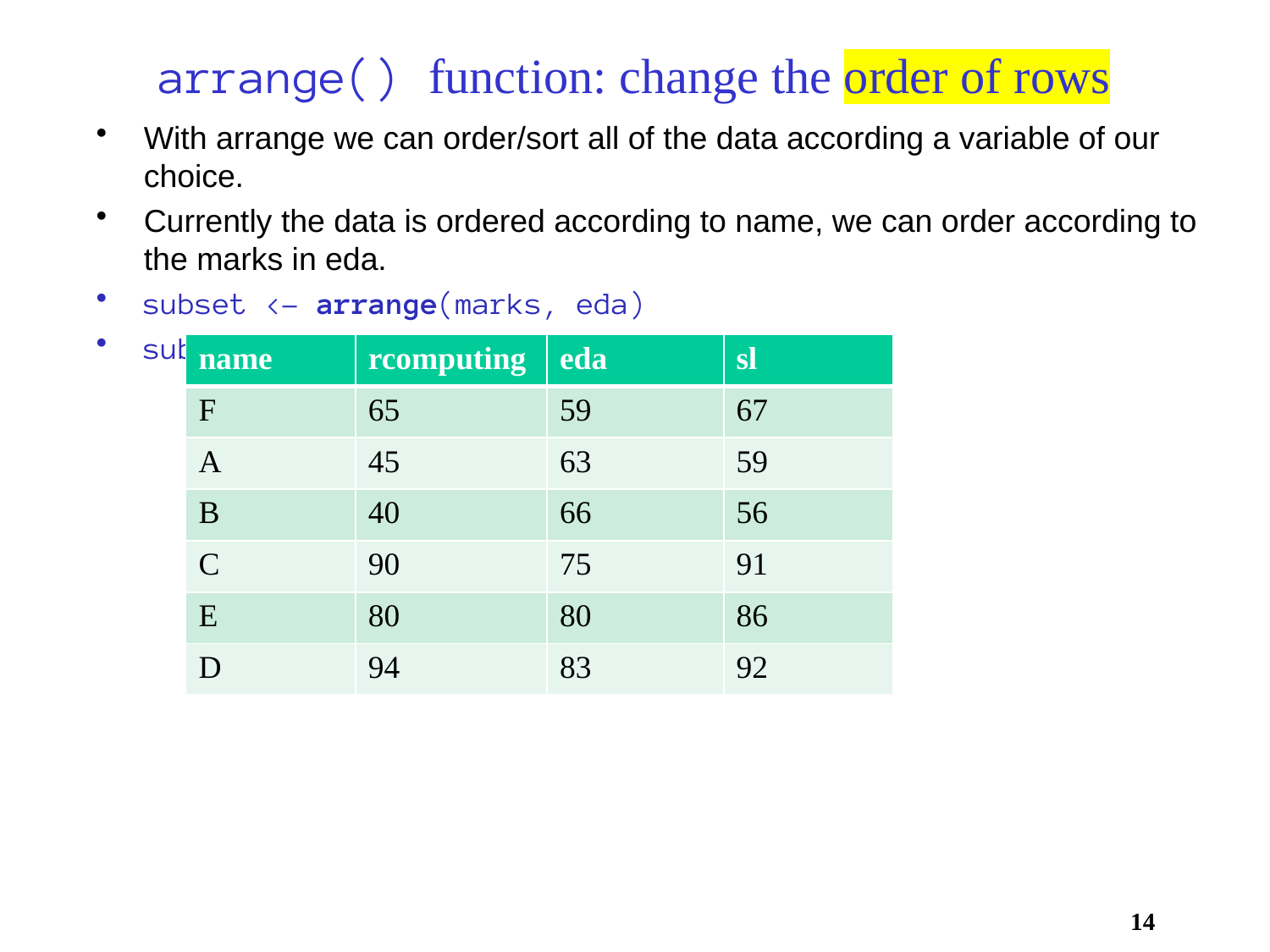

# arrange() function: change the order of rows
With arrange we can order/sort all of the data according a variable of our choice.
Currently the data is ordered according to name, we can order according to the marks in eda.
subset <- arrange(marks, eda)
subset

| name | rcomputing | eda | sl |
| --- | --- | --- | --- |
| F | 65 | 59 | 67 |
| A | 45 | 63 | 59 |
| B | 40 | 66 | 56 |
| C | 90 | 75 | 91 |
| E | 80 | 80 | 86 |
| D | 94 | 83 | 92 |